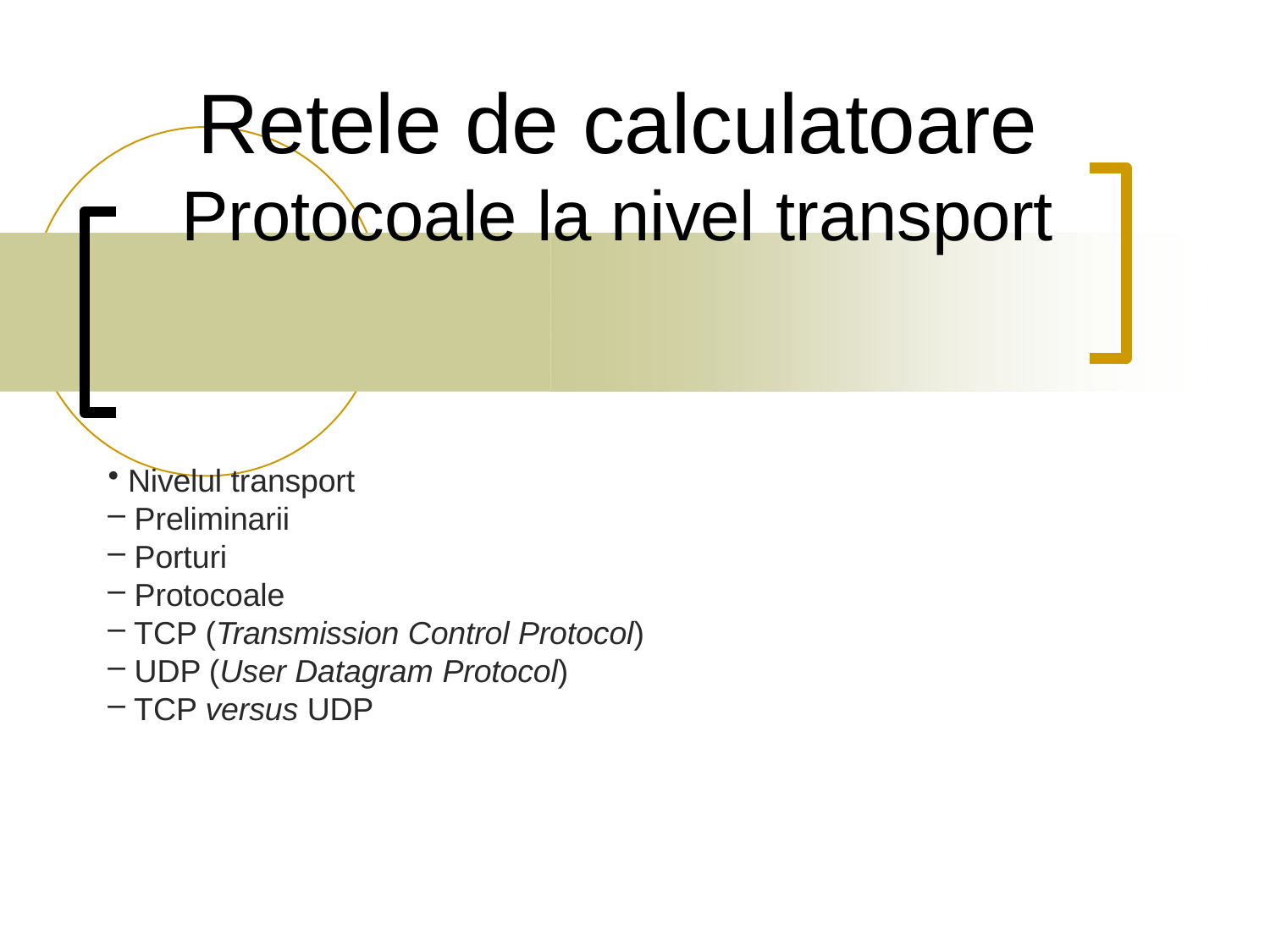

# Retele de calculatoare

Protocoale la nivel transport

Nivelul transport
Preliminarii
Porturi
Protocoale
TCP (Transmission Control Protocol)
UDP (User Datagram Protocol)
TCP versus UDP